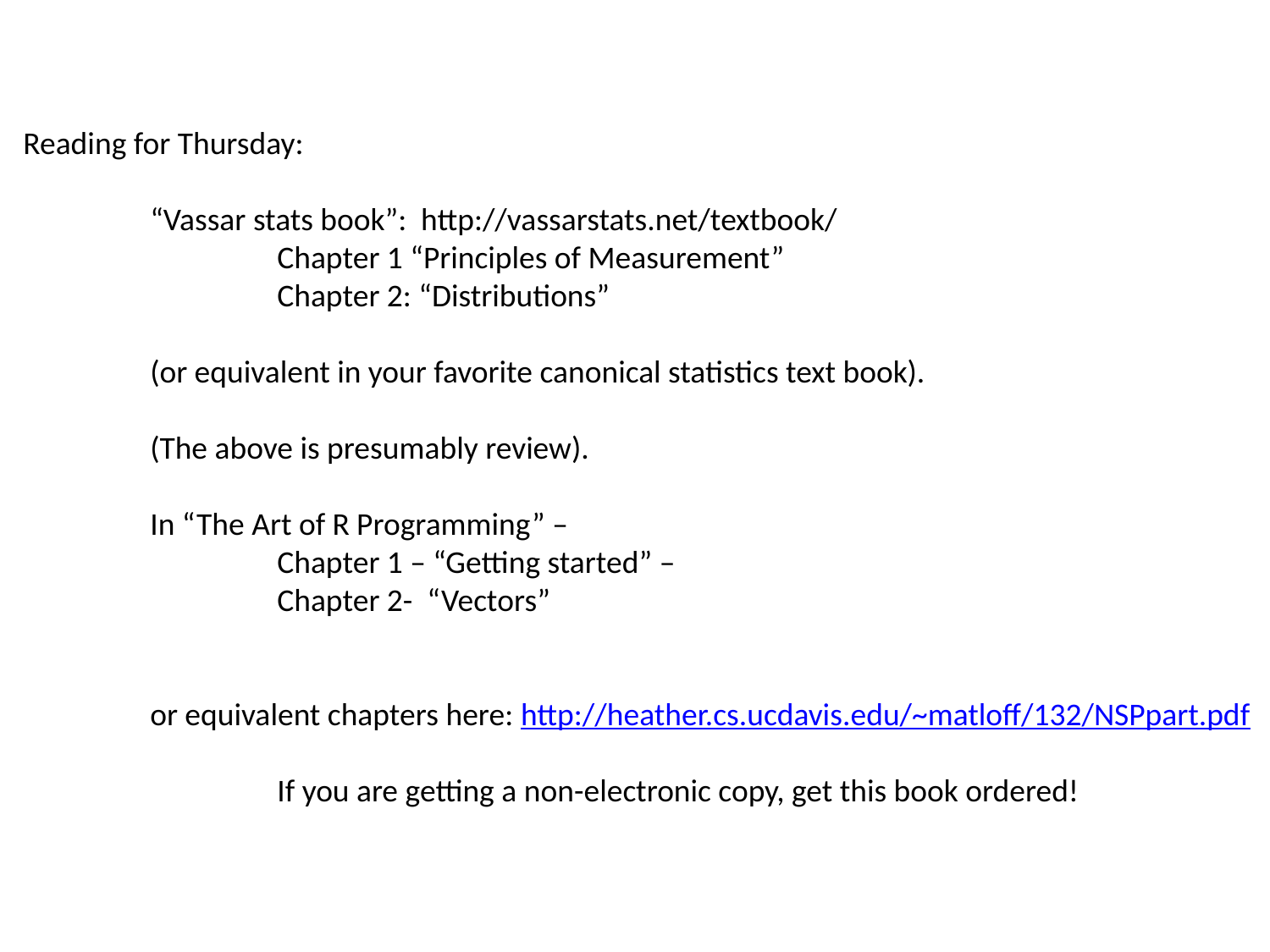

Reading for Thursday:

	“Vassar stats book”:  http://vassarstats.net/textbook/
		Chapter 1 “Principles of Measurement”
		Chapter 2: “Distributions”

	(or equivalent in your favorite canonical statistics text book).

	(The above is presumably review).

	In “The Art of R Programming” –
		Chapter 1 – “Getting started” –
		Chapter 2-  “Vectors”

	or equivalent chapters here: http://heather.cs.ucdavis.edu/~matloff/132/NSPpart.pdf

		If you are getting a non-electronic copy, get this book ordered!